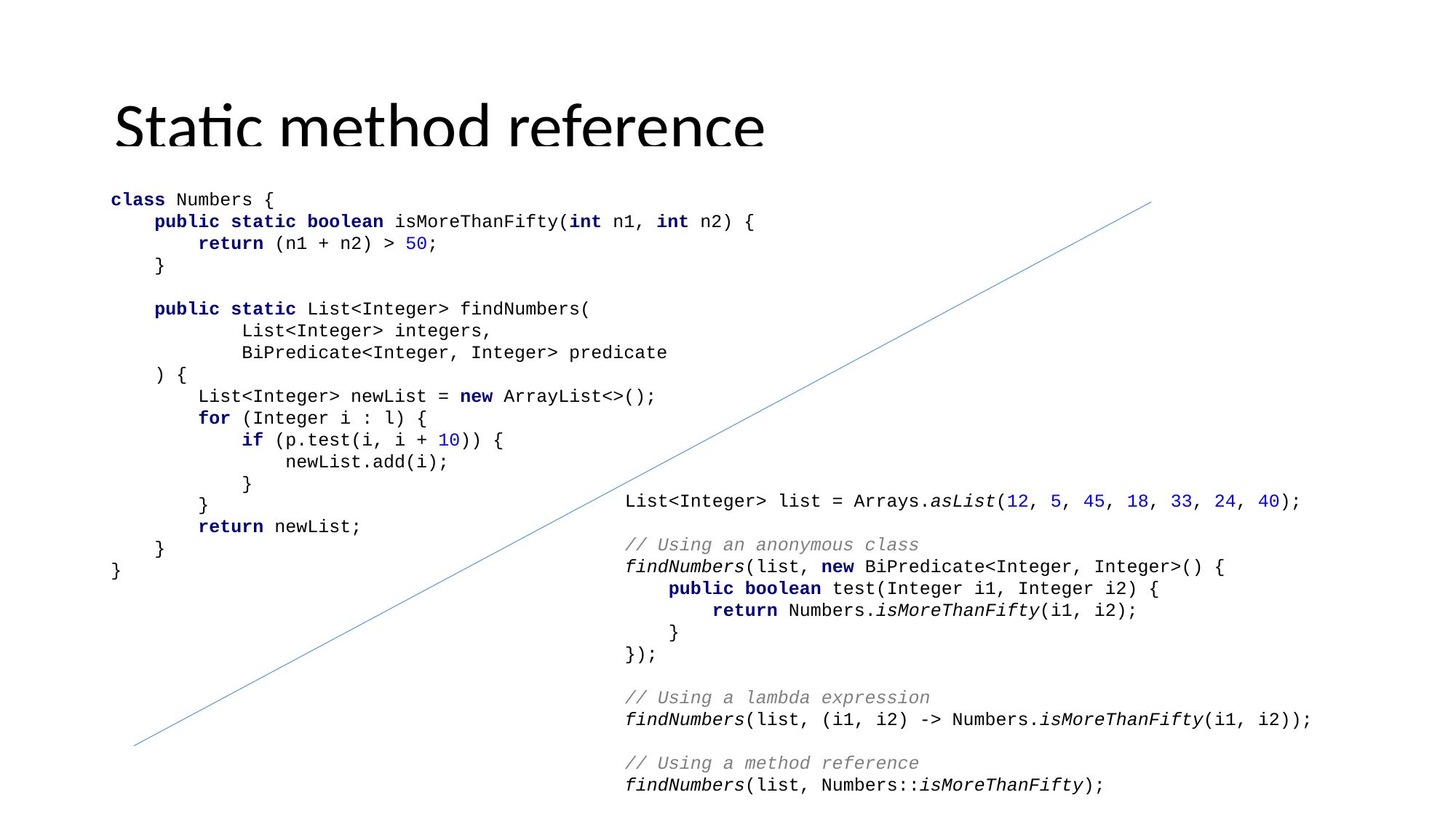

# Static method reference
class Numbers {
    public static boolean isMoreThanFifty(int n1, int n2) {
        return (n1 + n2) > 50;
    }
    public static List<Integer> findNumbers(
            List<Integer> integers,
            BiPredicate<Integer, Integer> predicate
    ) {
        List<Integer> newList = new ArrayList<>();
        for (Integer i : l) {
            if (p.test(i, i + 10)) {
                newList.add(i);
            }
        }
        return newList;
    }
}
List<Integer> list = Arrays.asList(12, 5, 45, 18, 33, 24, 40);
// Using an anonymous class
findNumbers(list, new BiPredicate<Integer, Integer>() {
    public boolean test(Integer i1, Integer i2) {
        return Numbers.isMoreThanFifty(i1, i2);
    }
});
// Using a lambda expression
findNumbers(list, (i1, i2) -> Numbers.isMoreThanFifty(i1, i2));
// Using a method reference
findNumbers(list, Numbers::isMoreThanFifty);